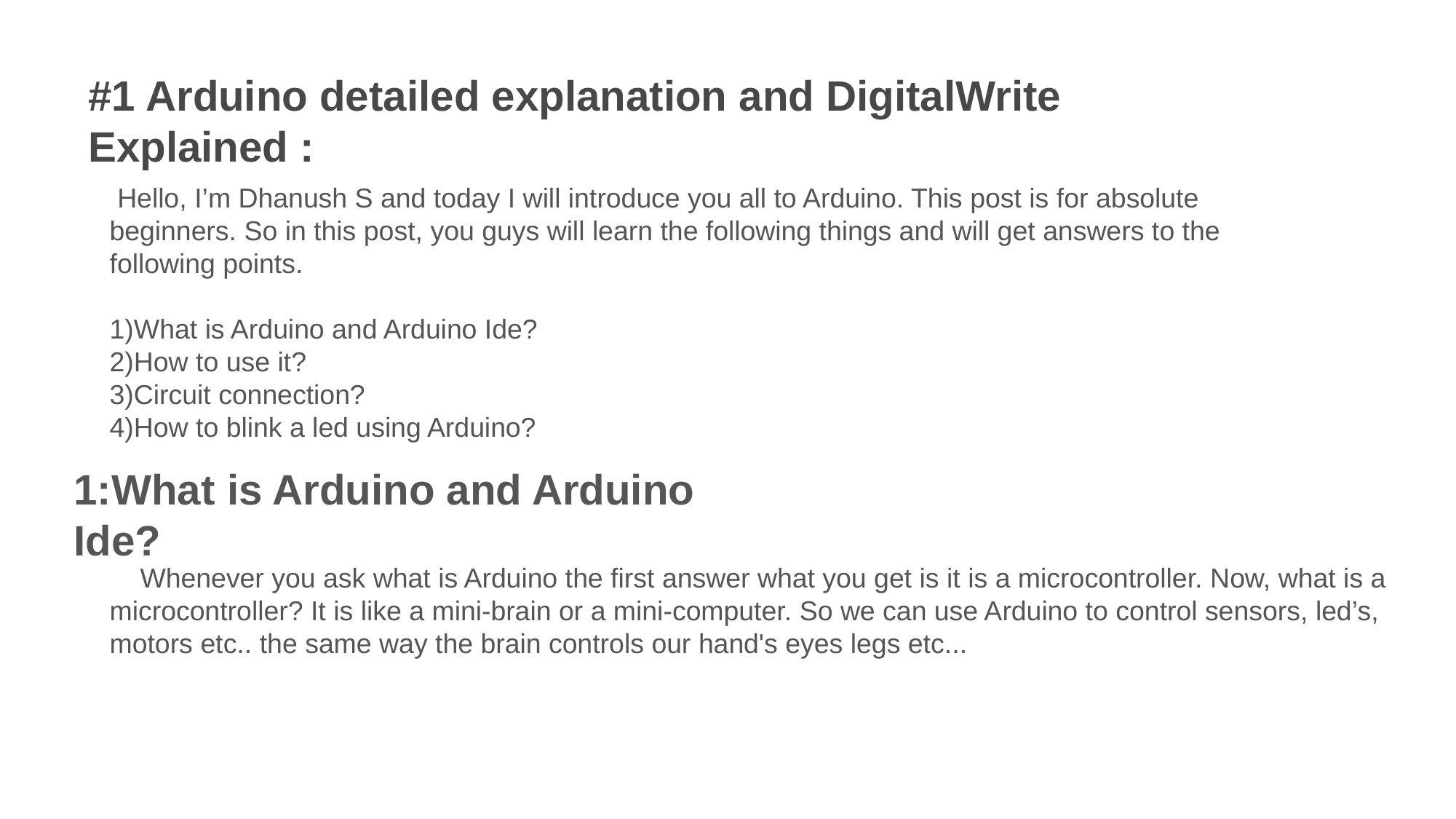

#1 Arduino detailed explanation and DigitalWrite Explained :
 Hello, I’m Dhanush S and today I will introduce you all to Arduino. This post is for absolute beginners. So in this post, you guys will learn the following things and will get answers to the following points.

1)What is Arduino and Arduino Ide?
2)How to use it?
3)Circuit connection?
4)How to blink a led using Arduino?

1:What is Arduino and Arduino Ide?
    Whenever you ask what is Arduino the first answer what you get is it is a microcontroller. Now, what is a microcontroller? It is like a mini-brain or a mini-computer. So we can use Arduino to control sensors, led’s,
motors etc.. the same way the brain controls our hand's eyes legs etc...